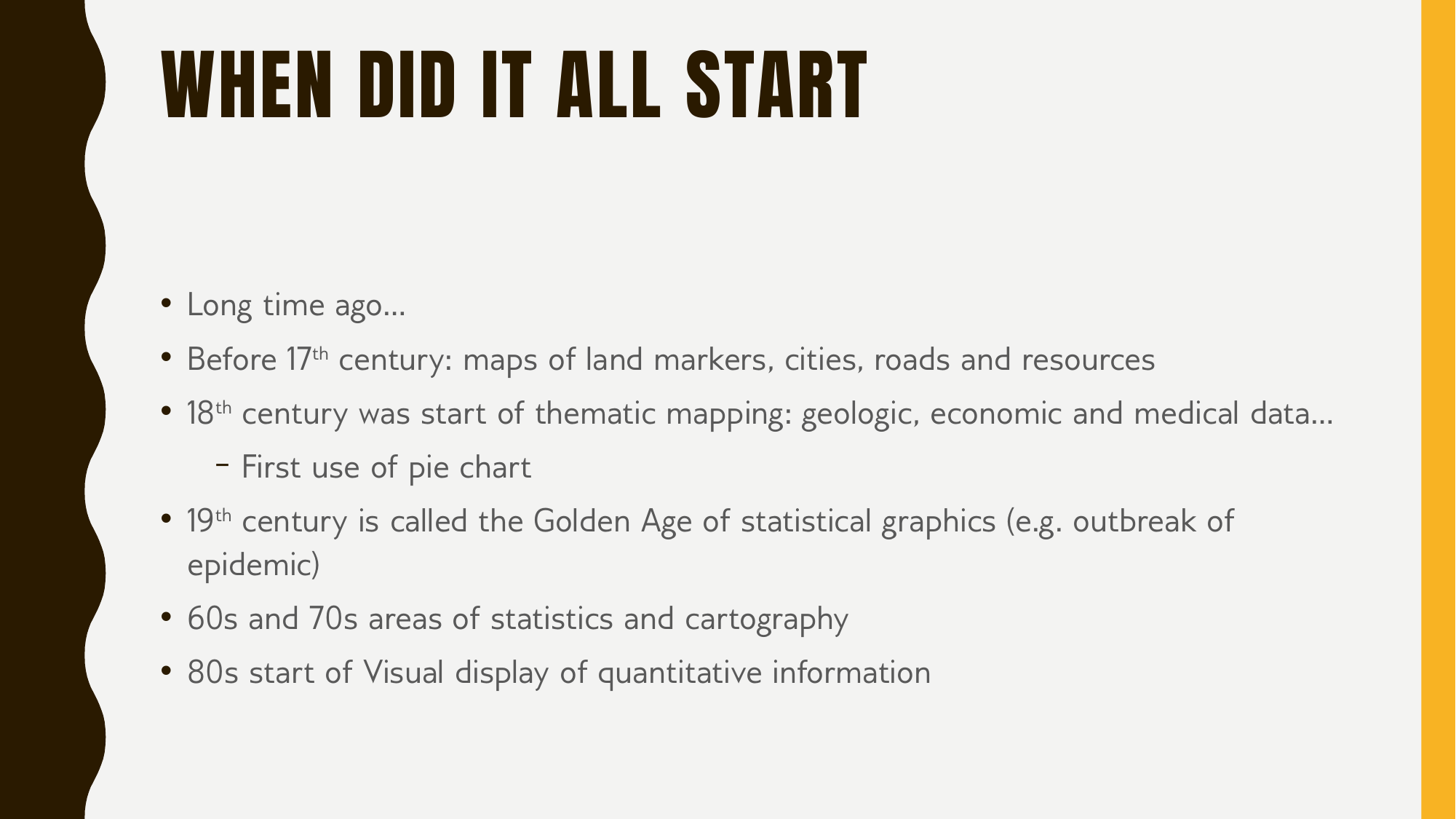

# When did it all start
Long time ago…
Before 17th century: maps of land markers, cities, roads and resources
18th century was start of thematic mapping: geologic, economic and medical data…
First use of pie chart
19th century is called the Golden Age of statistical graphics (e.g. outbreak of epidemic)
60s and 70s areas of statistics and cartography
80s start of Visual display of quantitative information